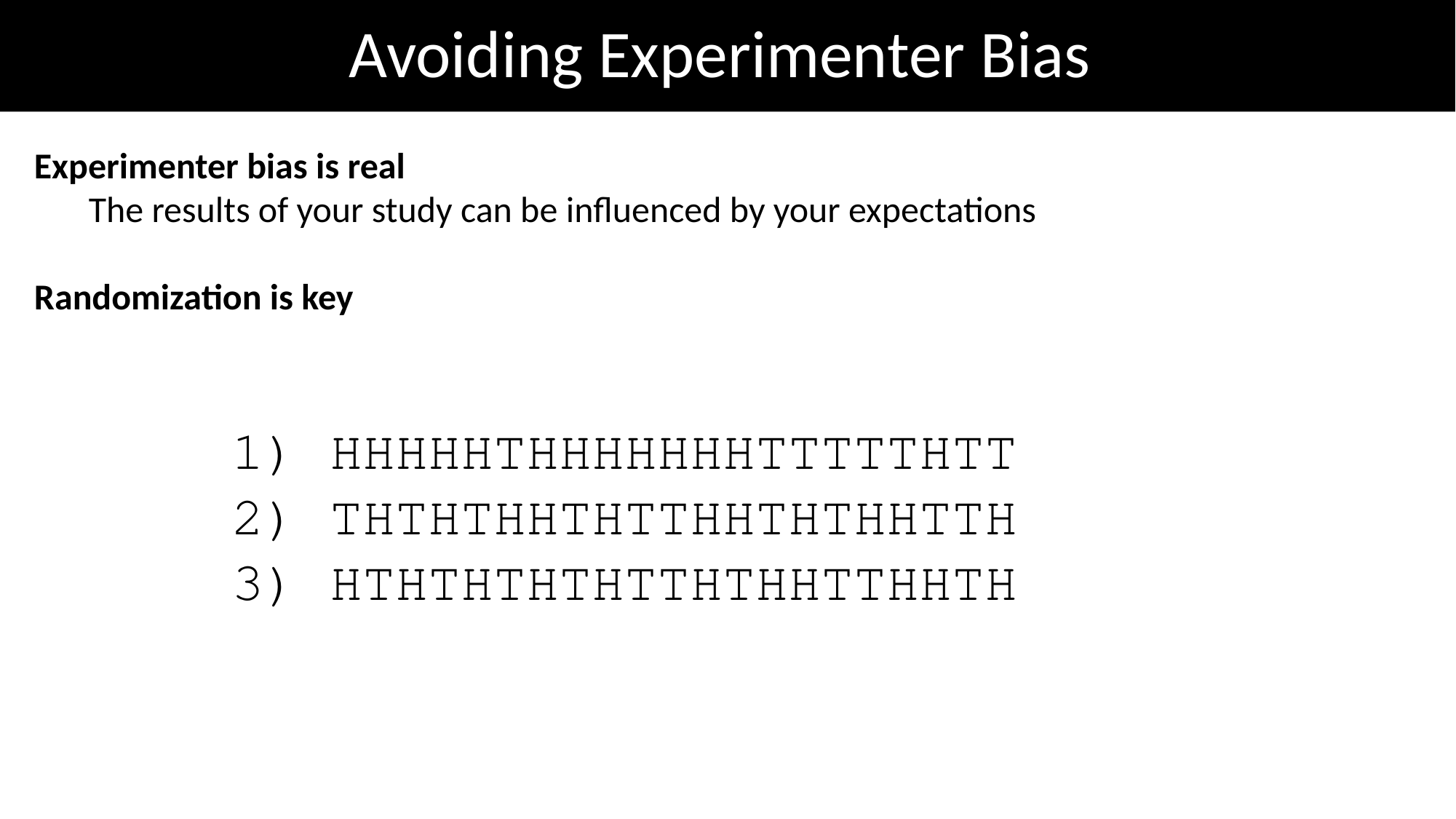

# Avoiding Experimenter Bias
Experimenter bias is real
The results of your study can be influenced by your expectations

Randomization is key

1) HHHHHTHHHHHHHTTTTTHTT
2) THTHTHHTHTTHHTHTHHTTH
3) HTHTHTHTHTTHTHHTTHHTH